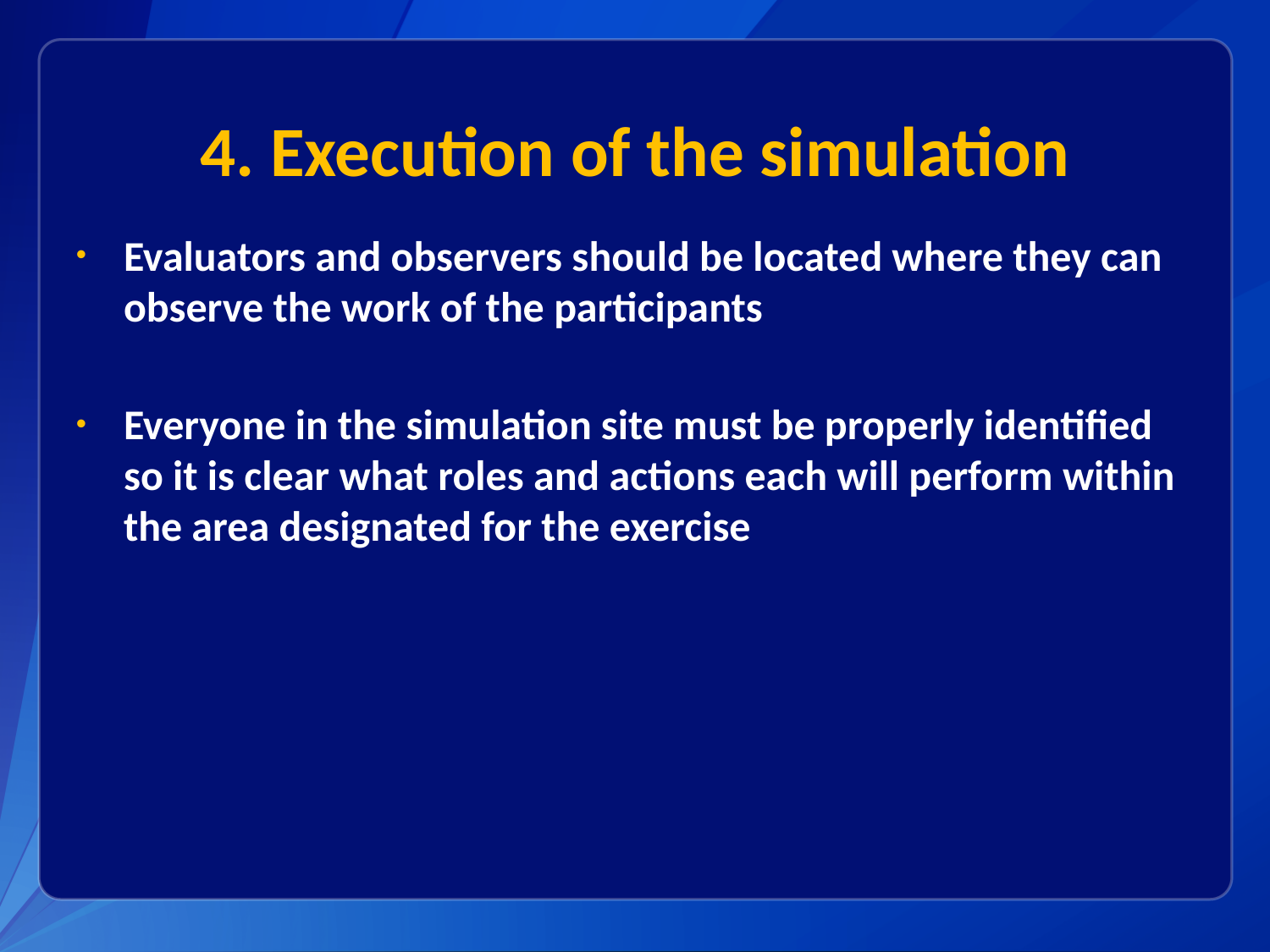

# 4. Execution of the simulation
Evaluators and observers should be located where they can observe the work of the participants

Everyone in the simulation site must be properly identified so it is clear what roles and actions each will perform within the area designated for the exercise